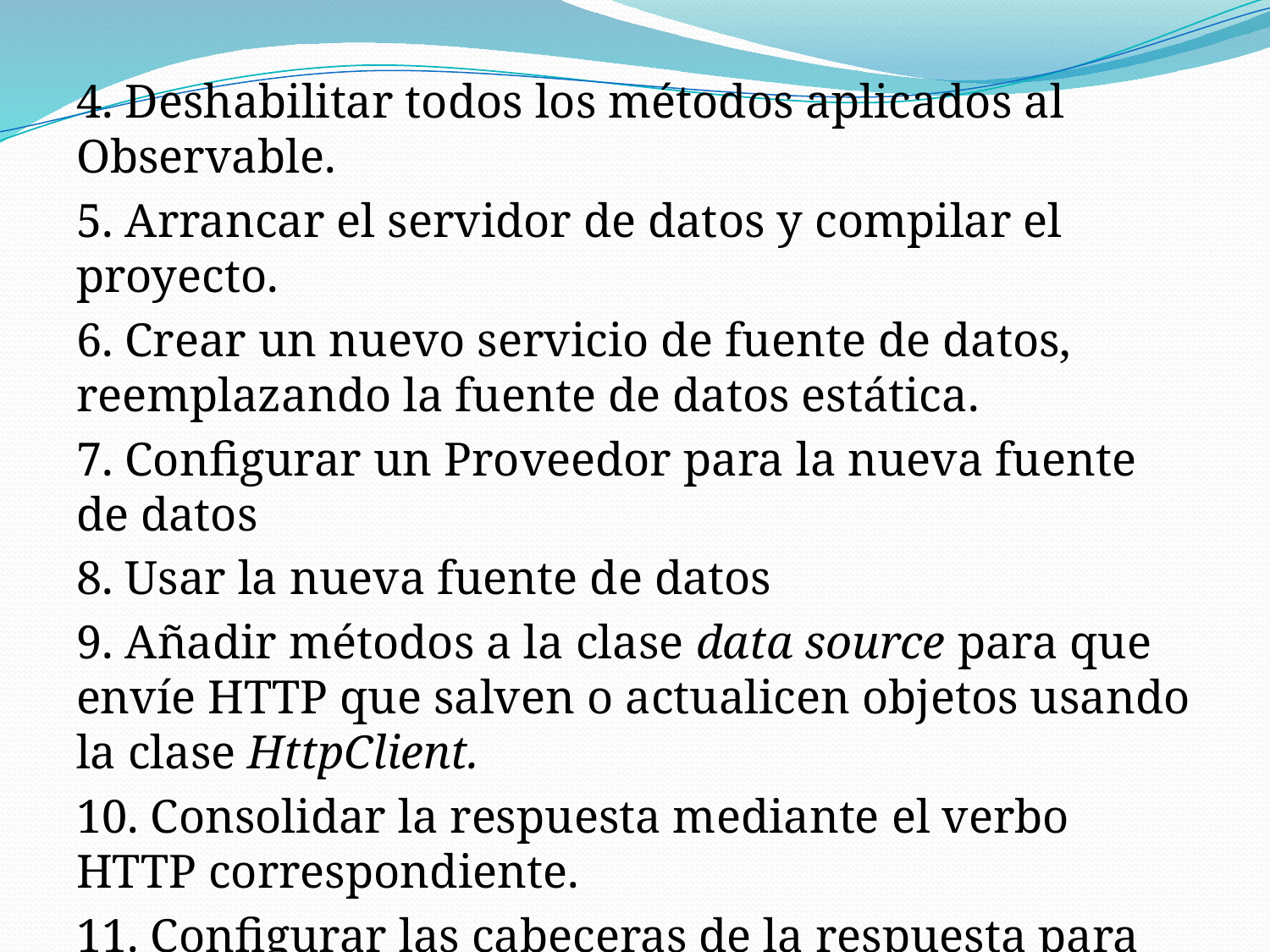

4. Deshabilitar todos los métodos aplicados al Observable.
5. Arrancar el servidor de datos y compilar el proyecto.
6. Crear un nuevo servicio de fuente de datos, reemplazando la fuente de datos estática.
7. Configurar un Proveedor para la nueva fuente de datos
8. Usar la nueva fuente de datos
9. Añadir métodos a la clase data source para que envíe HTTP que salven o actualicen objetos usando la clase HttpClient.
10. Consolidar la respuesta mediante el verbo HTTP correspondiente.
11. Configurar las cabeceras de la respuesta para que el servidor permita asociarla con la aplicación.